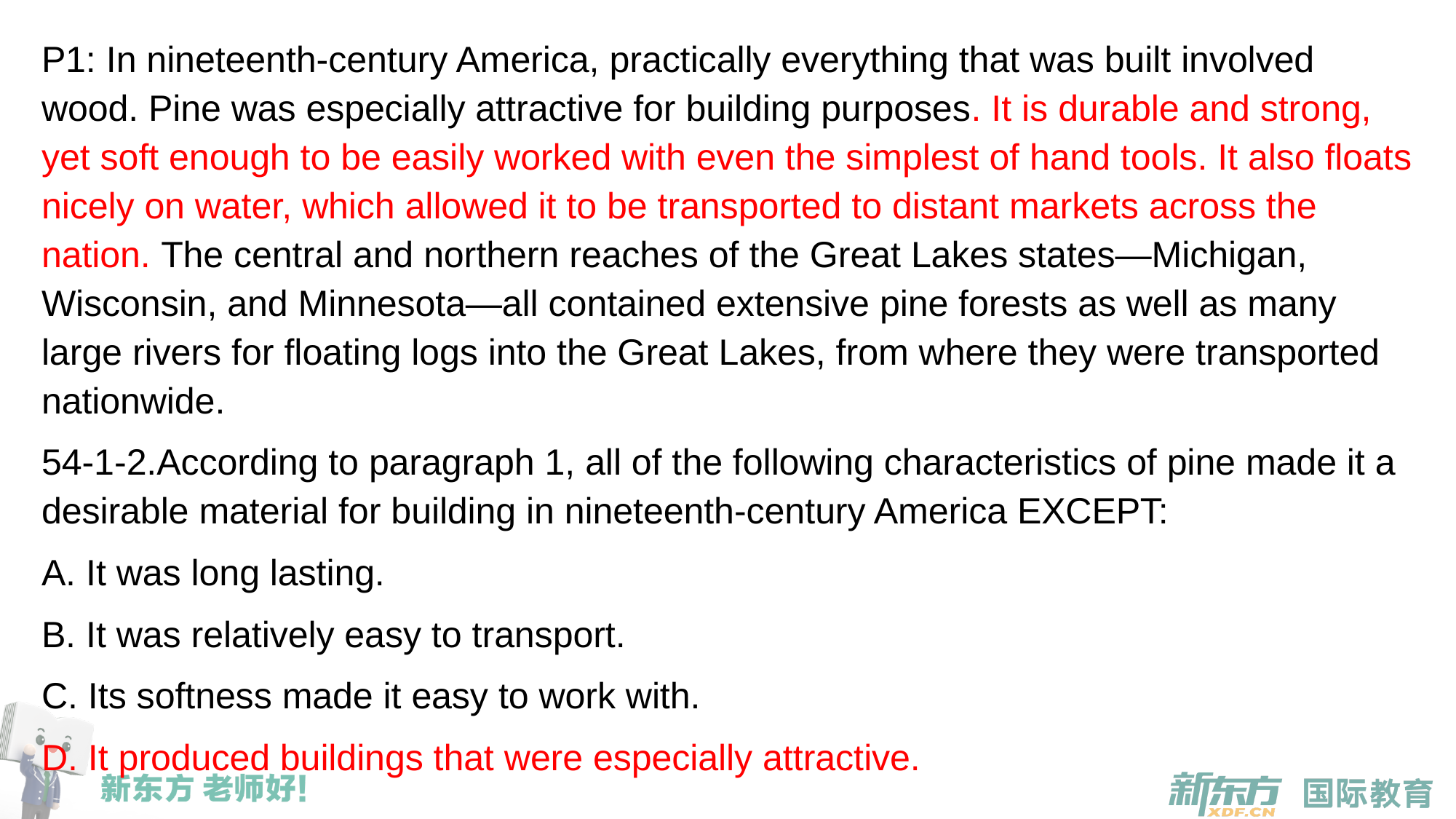

P1: In nineteenth-century America, practically everything that was built involved wood. Pine was especially attractive for building purposes. It is durable and strong, yet soft enough to be easily worked with even the simplest of hand tools. It also floats nicely on water, which allowed it to be transported to distant markets across the nation. The central and northern reaches of the Great Lakes states—Michigan, Wisconsin, and Minnesota—all contained extensive pine forests as well as many large rivers for floating logs into the Great Lakes, from where they were transported nationwide.
54-1-2.According to paragraph 1, all of the following characteristics of pine made it a desirable material for building in nineteenth-century America EXCEPT:
A. It was long lasting.
B. It was relatively easy to transport.
C. Its softness made it easy to work with.
D. It produced buildings that were especially attractive.